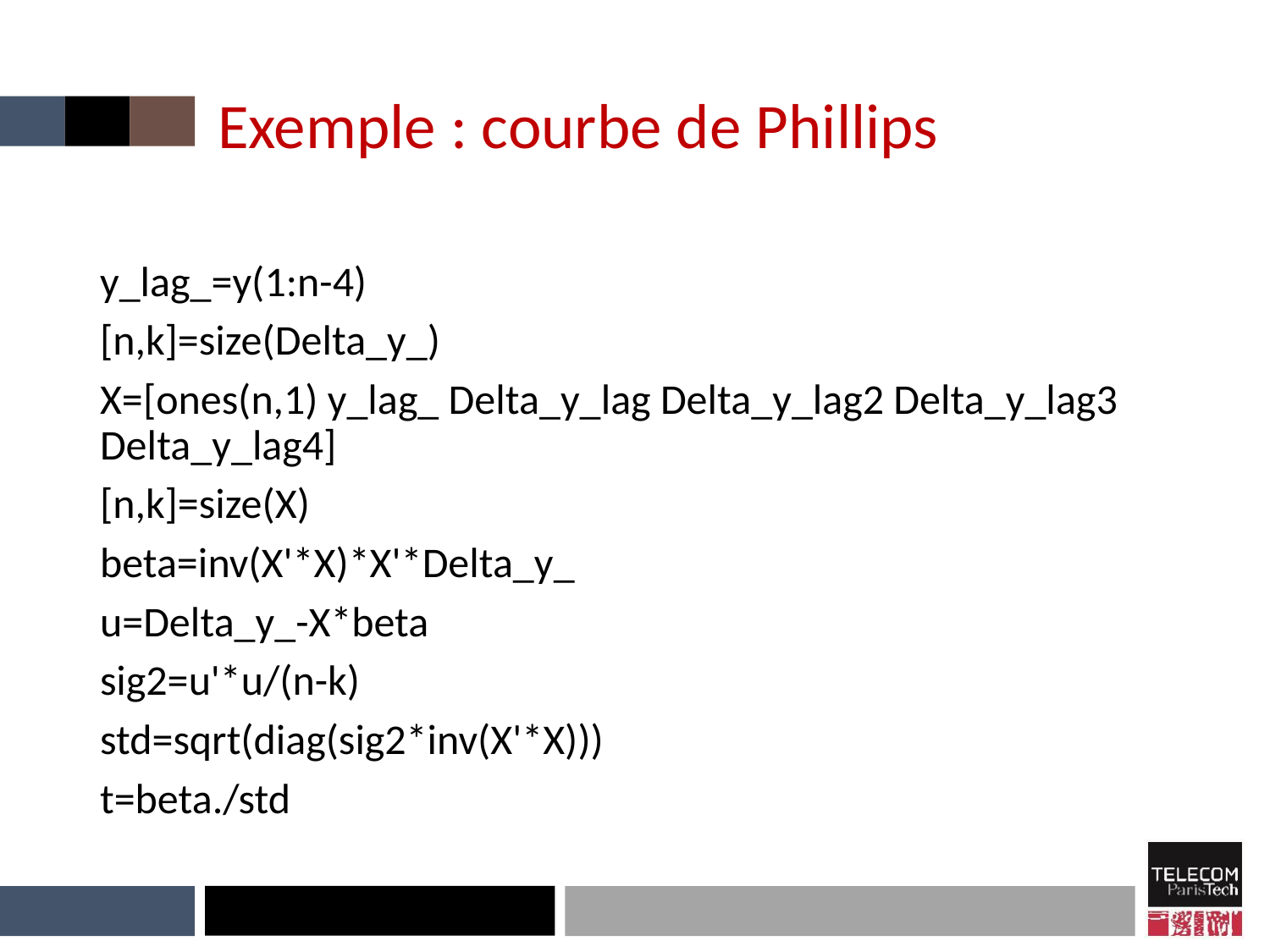

# Exemple : courbe de Phillips
y_lag_=y(1:n-4)
[n,k]=size(Delta_y_)
X=[ones(n,1) y_lag_ Delta_y_lag Delta_y_lag2 Delta_y_lag3 Delta_y_lag4]
[n,k]=size(X)
beta=inv(X'*X)*X'*Delta_y_
u=Delta_y_-X*beta
sig2=u'*u/(n-k)
std=sqrt(diag(sig2*inv(X'*X)))
t=beta./std